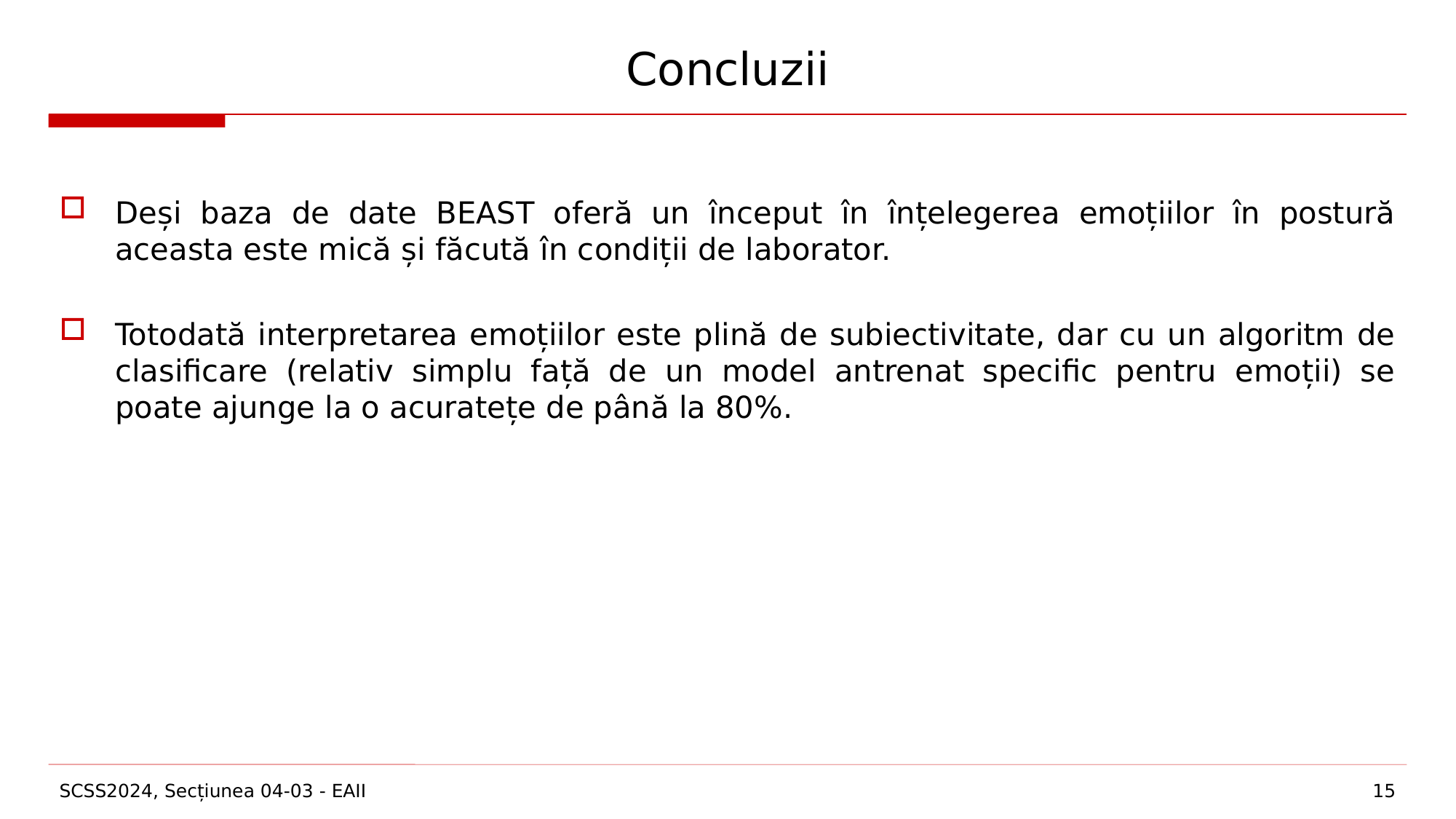

# Concluzii

Deși baza de date BEAST oferă un început în înțelegerea emoțiilor în postură aceasta este mică și făcută în condiții de laborator.

Totodată interpretarea emoțiilor este plină de subiectivitate, dar cu un algoritm de clasificare (relativ simplu față de un model antrenat specific pentru emoții) se poate ajunge la o acuratețe de până la 80%.

SCSS2024, Secțiunea 04-03 - EAII
15